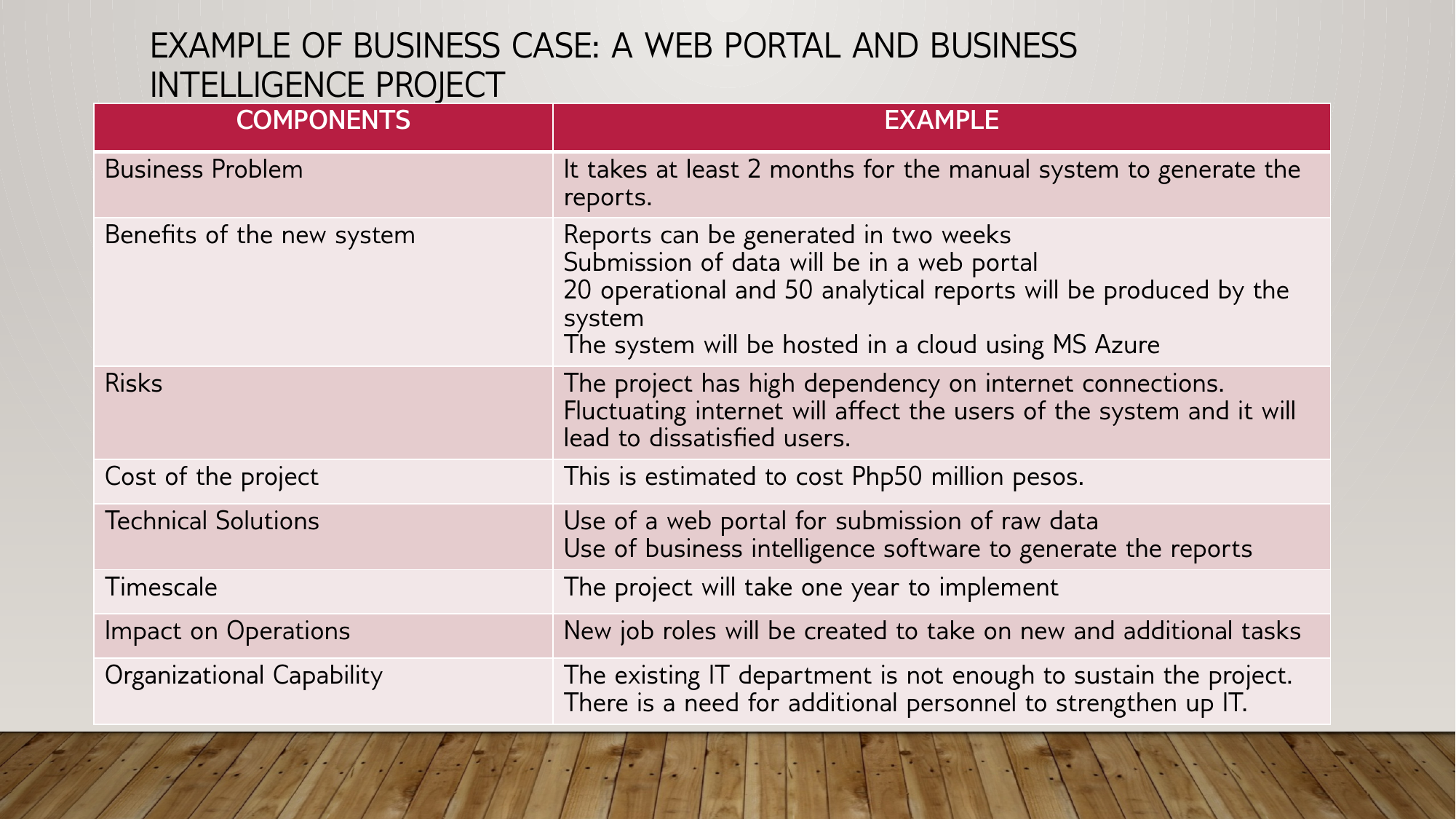

# Example of business case: A WEB PORTAL AND BUSINESS INTELLIGENCE PROJECT
| COMPONENTS | EXAMPLE |
| --- | --- |
| Business Problem | It takes at least 2 months for the manual system to generate the reports. |
| Benefits of the new system | Reports can be generated in two weeks Submission of data will be in a web portal 20 operational and 50 analytical reports will be produced by the system The system will be hosted in a cloud using MS Azure |
| Risks | The project has high dependency on internet connections. Fluctuating internet will affect the users of the system and it will lead to dissatisfied users. |
| Cost of the project | This is estimated to cost Php50 million pesos. |
| Technical Solutions | Use of a web portal for submission of raw data Use of business intelligence software to generate the reports |
| Timescale | The project will take one year to implement |
| Impact on Operations | New job roles will be created to take on new and additional tasks |
| Organizational Capability | The existing IT department is not enough to sustain the project. There is a need for additional personnel to strengthen up IT. |